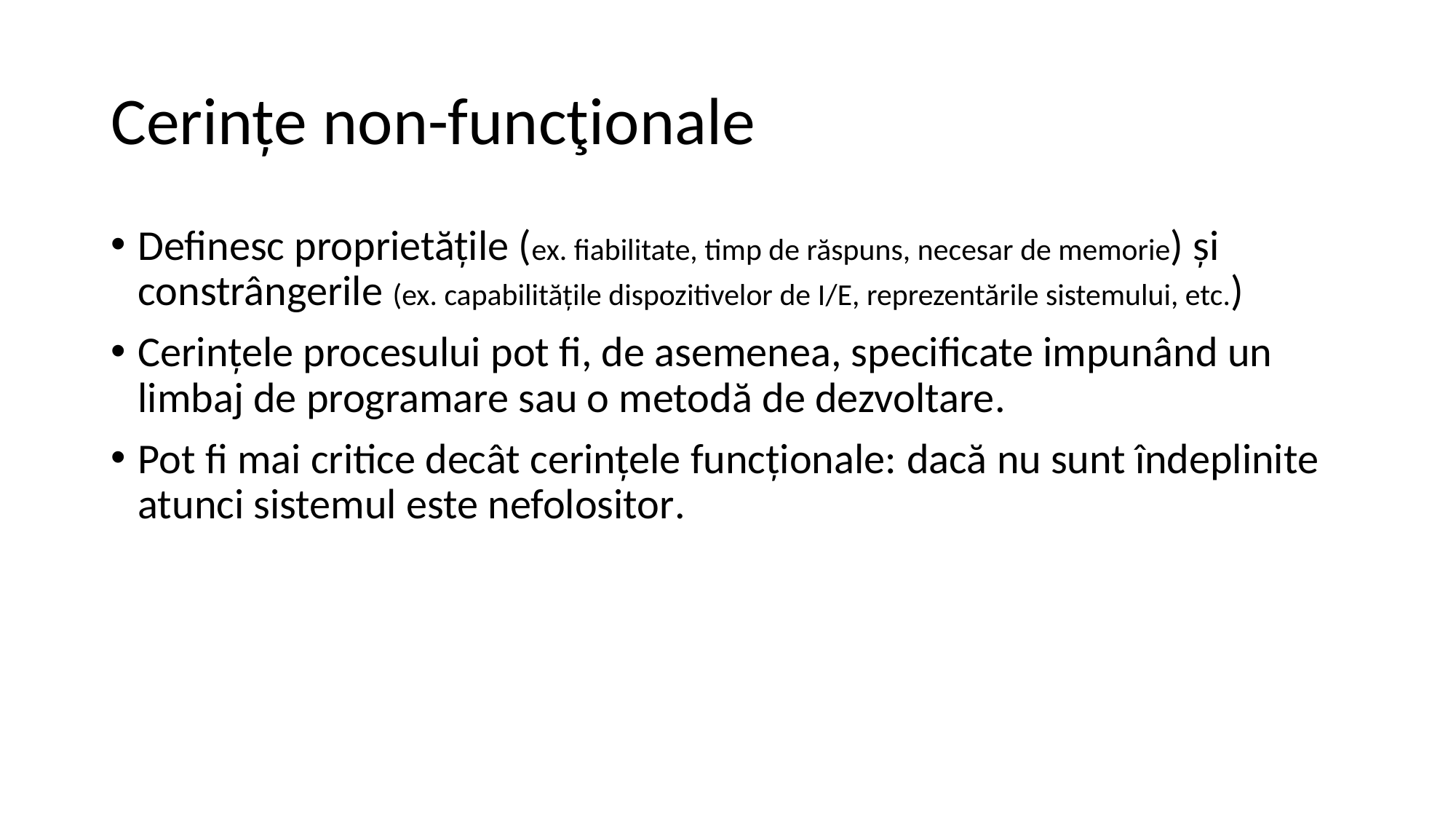

# Cerinţe non-funcţionale
Definesc proprietăţile (ex. fiabilitate, timp de răspuns, necesar de memorie) şi constrângerile (ex. capabilităţile dispozitivelor de I/E, reprezentările sistemului, etc.)
Cerinţele procesului pot fi, de asemenea, specificate impunând un limbaj de programare sau o metodă de dezvoltare.
Pot fi mai critice decât cerinţele funcţionale: dacă nu sunt îndeplinite atunci sistemul este nefolositor.